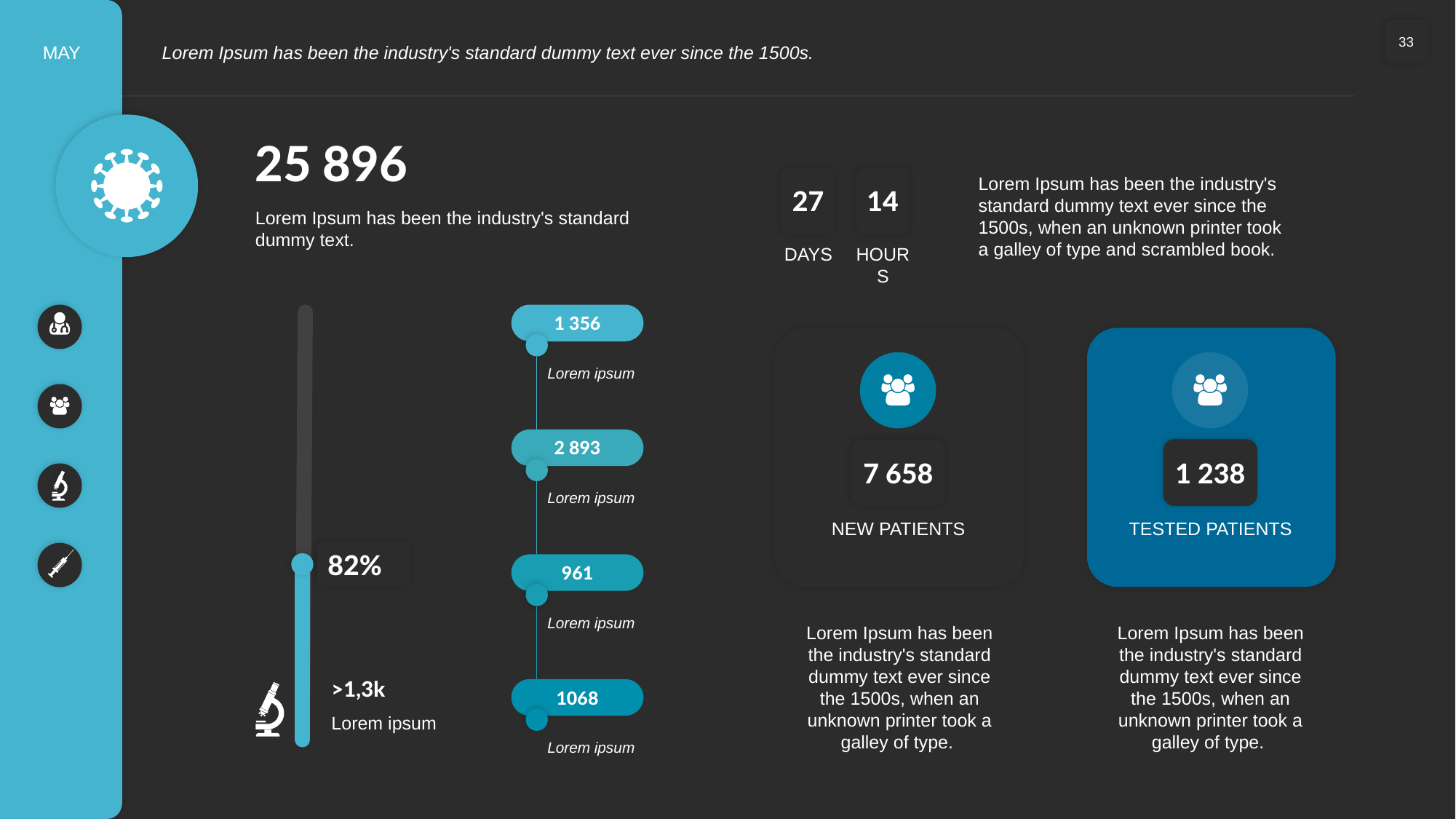

33
MAY
Lorem Ipsum has been the industry's standard dummy text ever since the 1500s.

25 896

Lorem Ipsum has been the industry's standard dummy text ever since the 1500s, when an unknown printer took a galley of type and scrambled book.
27
14
Lorem Ipsum has been the industry's standard dummy text.
DAYS
HOURS
1 356

Lorem ipsum

2 893
7 658
1 238

Lorem ipsum
NEW PATIENTS
TESTED PATIENTS
82%

961

Lorem ipsum
Lorem Ipsum has been the industry's standard dummy text ever since the 1500s, when an unknown printer took a galley of type.
Lorem Ipsum has been the industry's standard dummy text ever since the 1500s, when an unknown printer took a galley of type.
>1,3k
1068

Lorem ipsum

Lorem ipsum